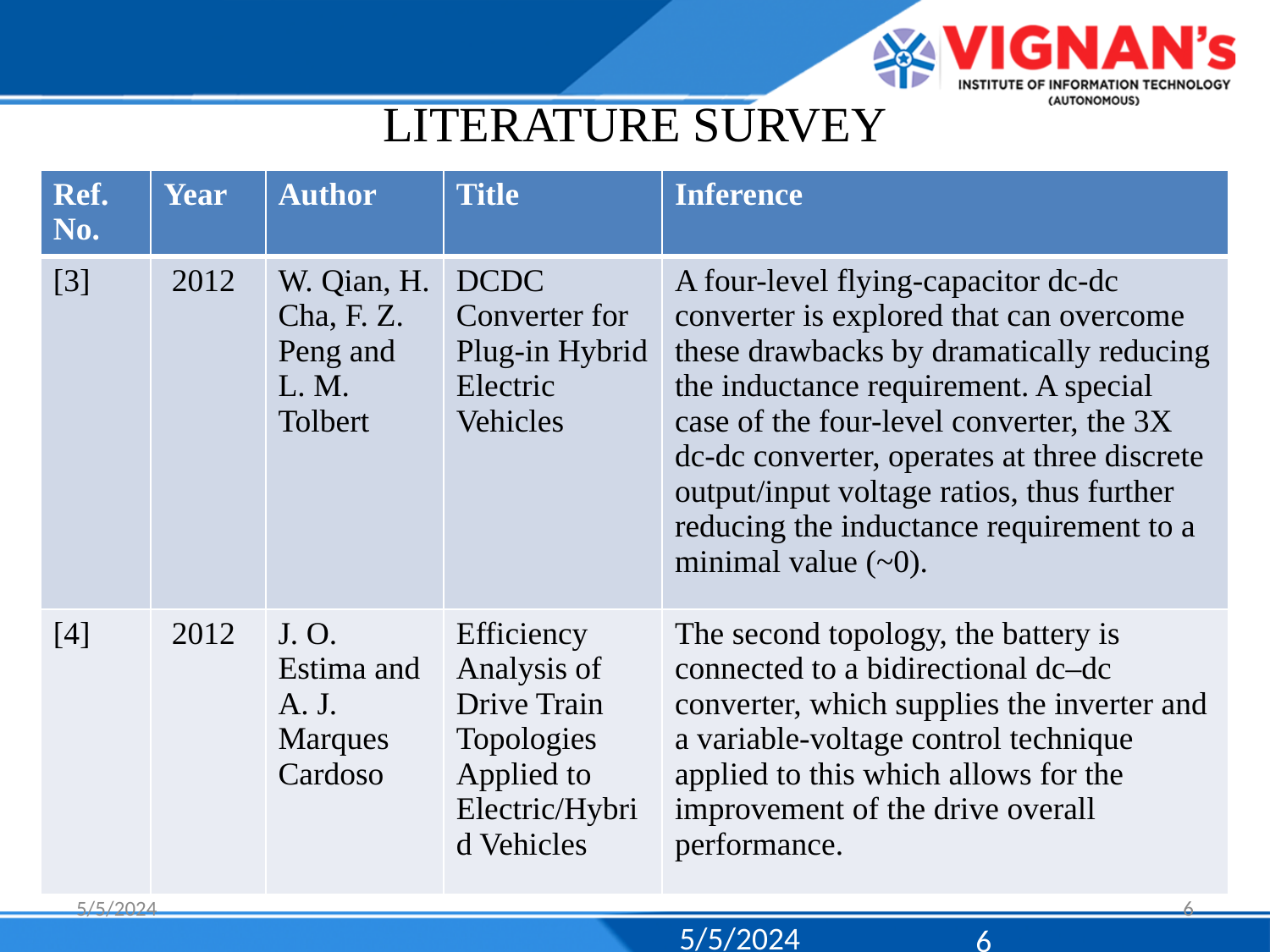

# LITERATURE SURVEY
| Ref. No. | Year | Author | Title | Inference |
| --- | --- | --- | --- | --- |
| [3] | 2012 | W. Qian, H. Cha, F. Z. Peng and L. M. Tolbert | DCDC Converter for Plug-in Hybrid Electric Vehicles | A four-level flying-capacitor dc-dc converter is explored that can overcome these drawbacks by dramatically reducing the inductance requirement. A special case of the four-level converter, the 3X dc-dc converter, operates at three discrete output/input voltage ratios, thus further reducing the inductance requirement to a minimal value (~0). |
| [4] | 2012 | J. O. Estima and A. J. Marques Cardoso | Efficiency Analysis of Drive Train Topologies Applied to Electric/Hybrid Vehicles | The second topology, the battery is connected to a bidirectional dc–dc converter, which supplies the inverter and a variable-voltage control technique applied to this which allows for the improvement of the drive overall performance. |
5/5/2024
6